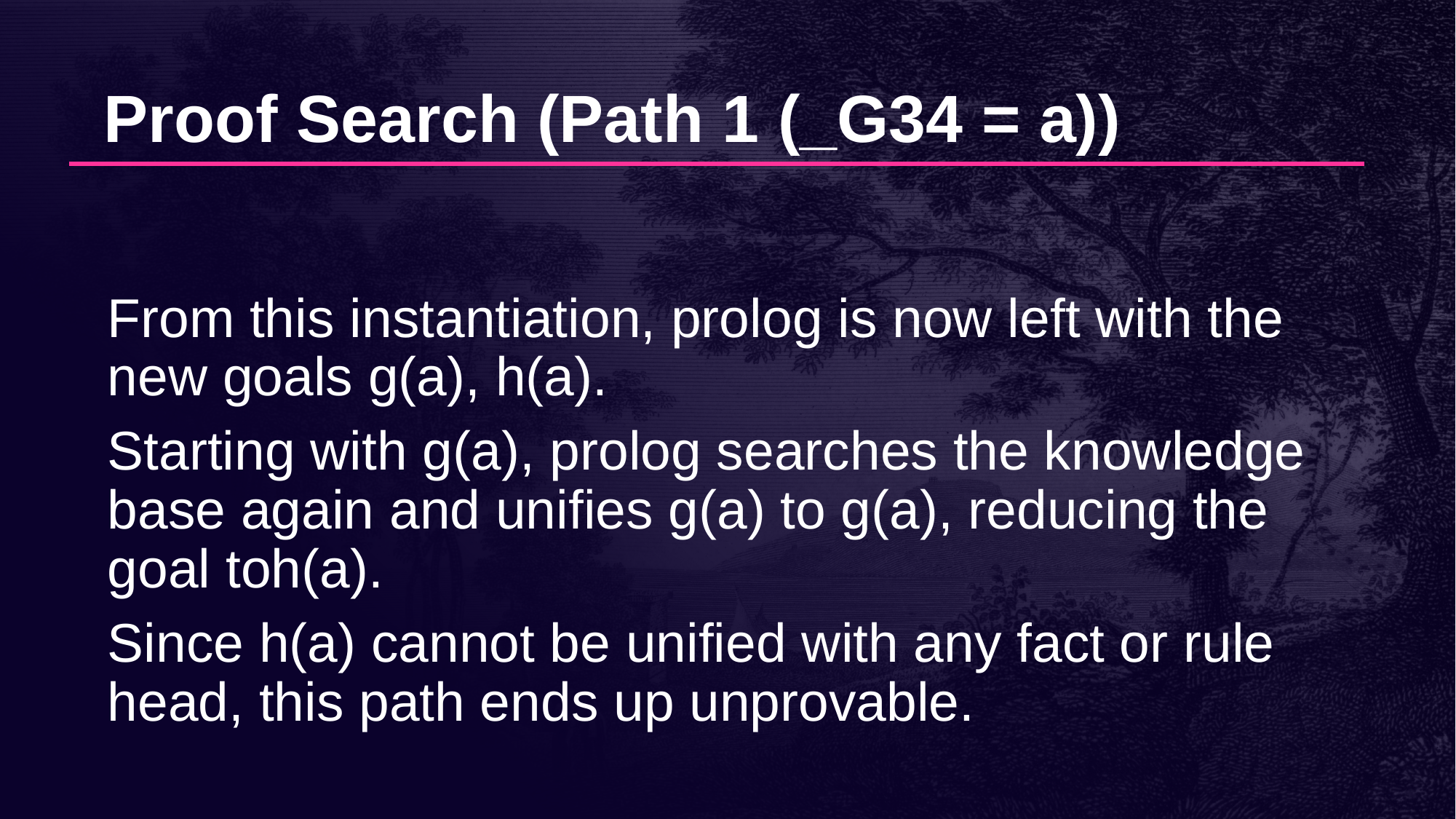

# Proof Search (Path 1 (_G34 = a))
From this instantiation, prolog is now left with the new goals g(a), h(a).
Starting with g(a), prolog searches the knowledge base again and unifies g(a) to g(a), reducing the goal toh(a).
Since h(a) cannot be unified with any fact or rule head, this path ends up unprovable.